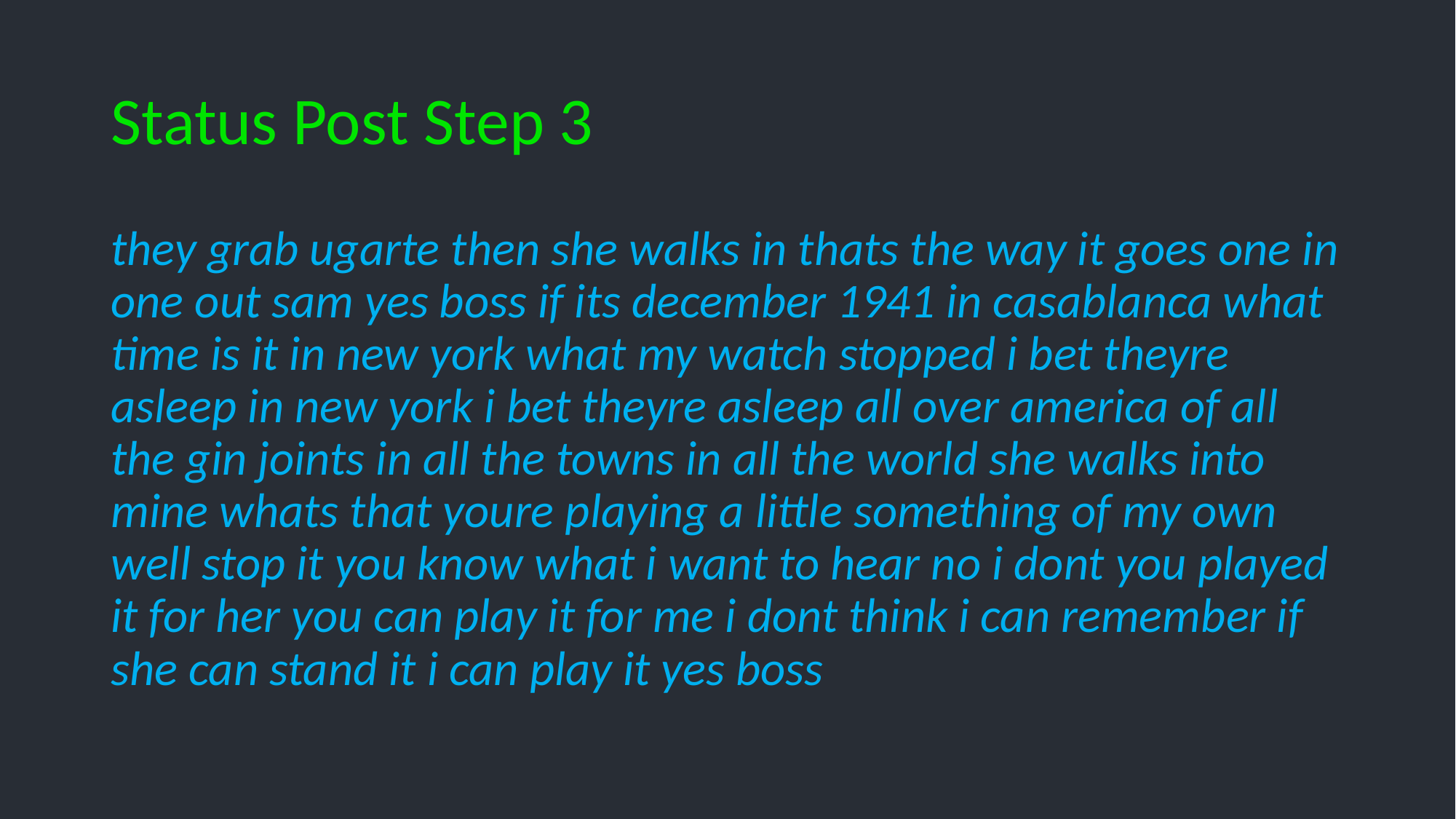

# Status Post Step 3
they grab ugarte then she walks in thats the way it goes one in one out sam yes boss if its december 1941 in casablanca what time is it in new york what my watch stopped i bet theyre asleep in new york i bet theyre asleep all over america of all the gin joints in all the towns in all the world she walks into mine whats that youre playing a little something of my own well stop it you know what i want to hear no i dont you played it for her you can play it for me i dont think i can remember if she can stand it i can play it yes boss